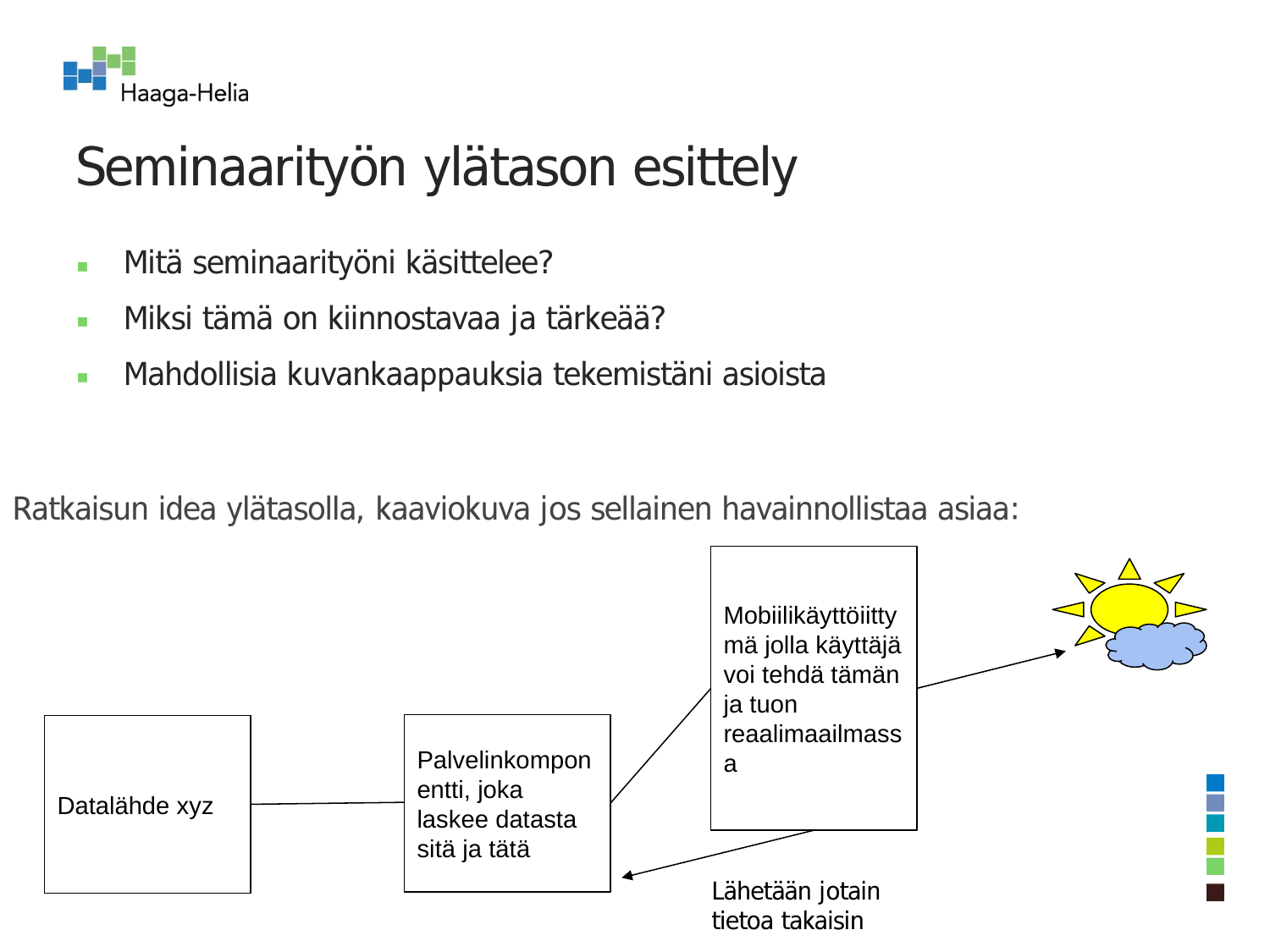

# Seminaarityön ylätason esittely
Mitä seminaarityöni käsittelee?
Miksi tämä on kiinnostavaa ja tärkeää?
Mahdollisia kuvankaappauksia tekemistäni asioista

Ratkaisun idea ylätasolla, kaaviokuva jos sellainen havainnollistaa asiaa:

Mobiilikäyttöiittymä jolla käyttäjä voi tehdä tämän ja tuon reaalimaailmassa

Palvelinkomponentti, joka laskee datasta sitä ja tätä
Datalähde xyz
Lähetään jotain tietoa takaisin